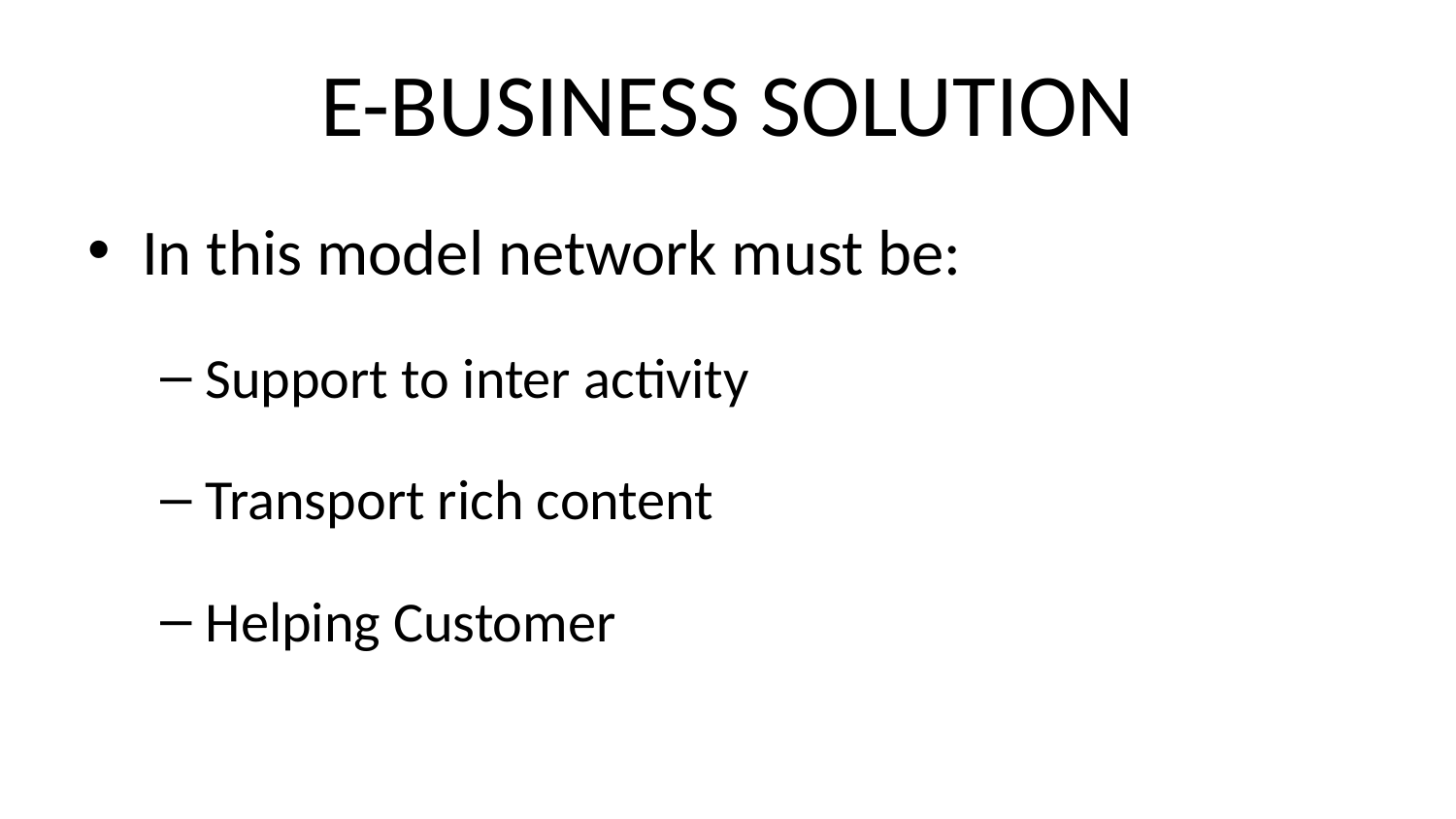

# E-BUSINESS SOLUTION
In this model network must be:
Support to inter activity
Transport rich content
Helping Customer